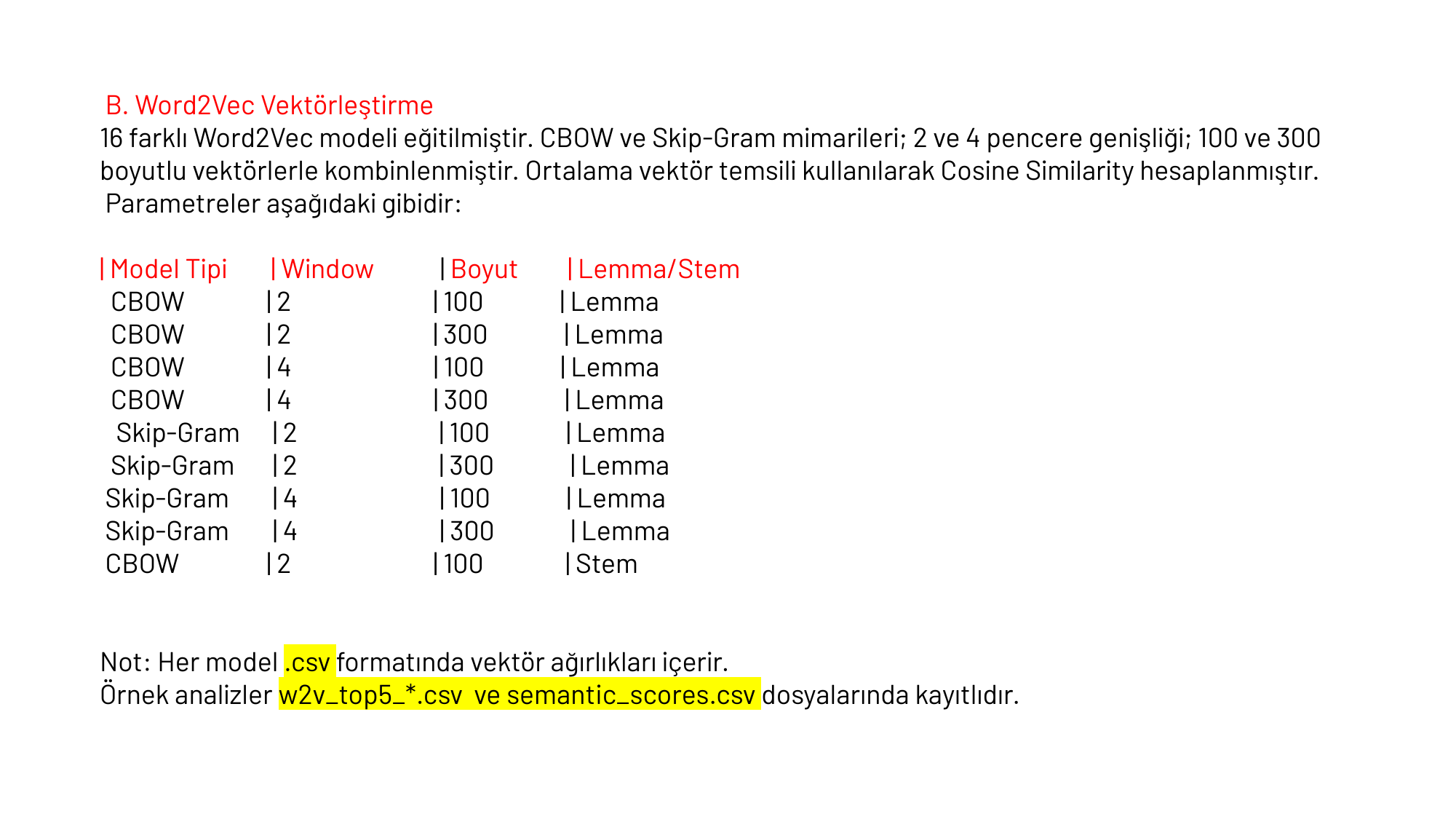

B. Word2Vec Vektörleştirme
16 farklı Word2Vec modeli eğitilmiştir. CBOW ve Skip-Gram mimarileri; 2 ve 4 pencere genişliği; 100 ve 300 boyutlu vektörlerle kombinlenmiştir. Ortalama vektör temsili kullanılarak Cosine Similarity hesaplanmıştır.
 Parametreler aşağıdaki gibidir:

| Model Tipi        | Window            | Boyut         | Lemma/Stem
  CBOW               | 2                          | 100              | Lemma
  CBOW               | 2                          | 300              | Lemma
  CBOW               | 4                          | 100              | Lemma
  CBOW               | 4                          | 300              | Lemma
   Skip-Gram      | 2                          | 100              | Lemma
  Skip-Gram       | 2                          | 300              | Lemma
 Skip-Gram        | 4                          | 100              | Lemma
 Skip-Gram        | 4                          | 300              | Lemma
 CBOW                | 2                          | 100               | Stem

Not: Her model .csv formatında vektör ağırlıkları içerir.
Örnek analizler w2v_top5_*.csv  ve semantic_scores.csv dosyalarında kayıtlıdır.